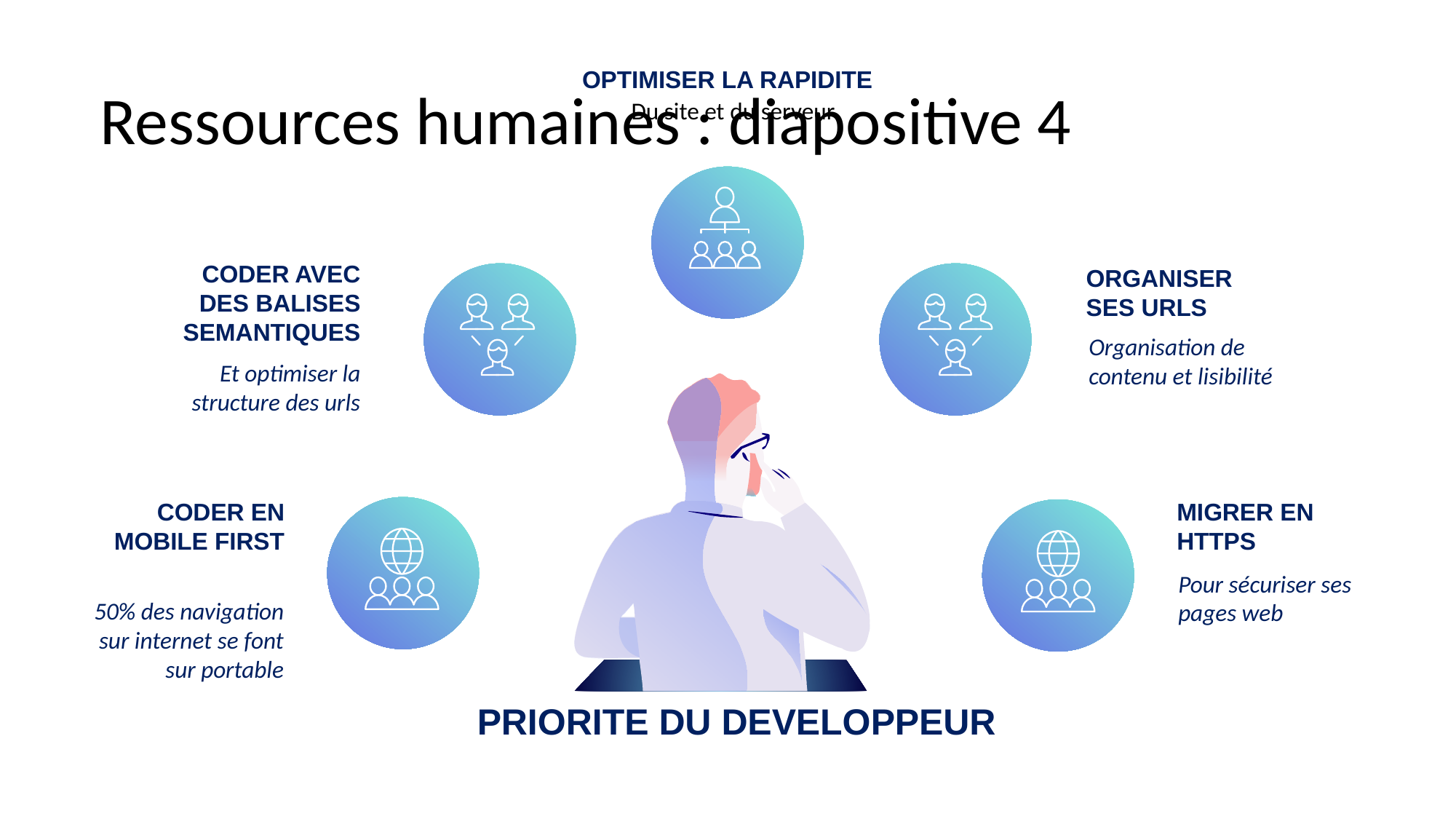

# Ressources humaines : diapositive 4
OPTIMISER LA RAPIDITE
Du site et du serveur

CODER AVEC DES BALISES SEMANTIQUES
Et optimiser la structure des urls
ORGANISER SES URLS
Organisation de contenu et lisibilité

CODER EN MOBILE FIRST
50% des navigation sur internet se font sur portable
MIGRER EN HTTPS
Pour sécuriser ses pages web

PRIORITE DU DEVELOPPEUR